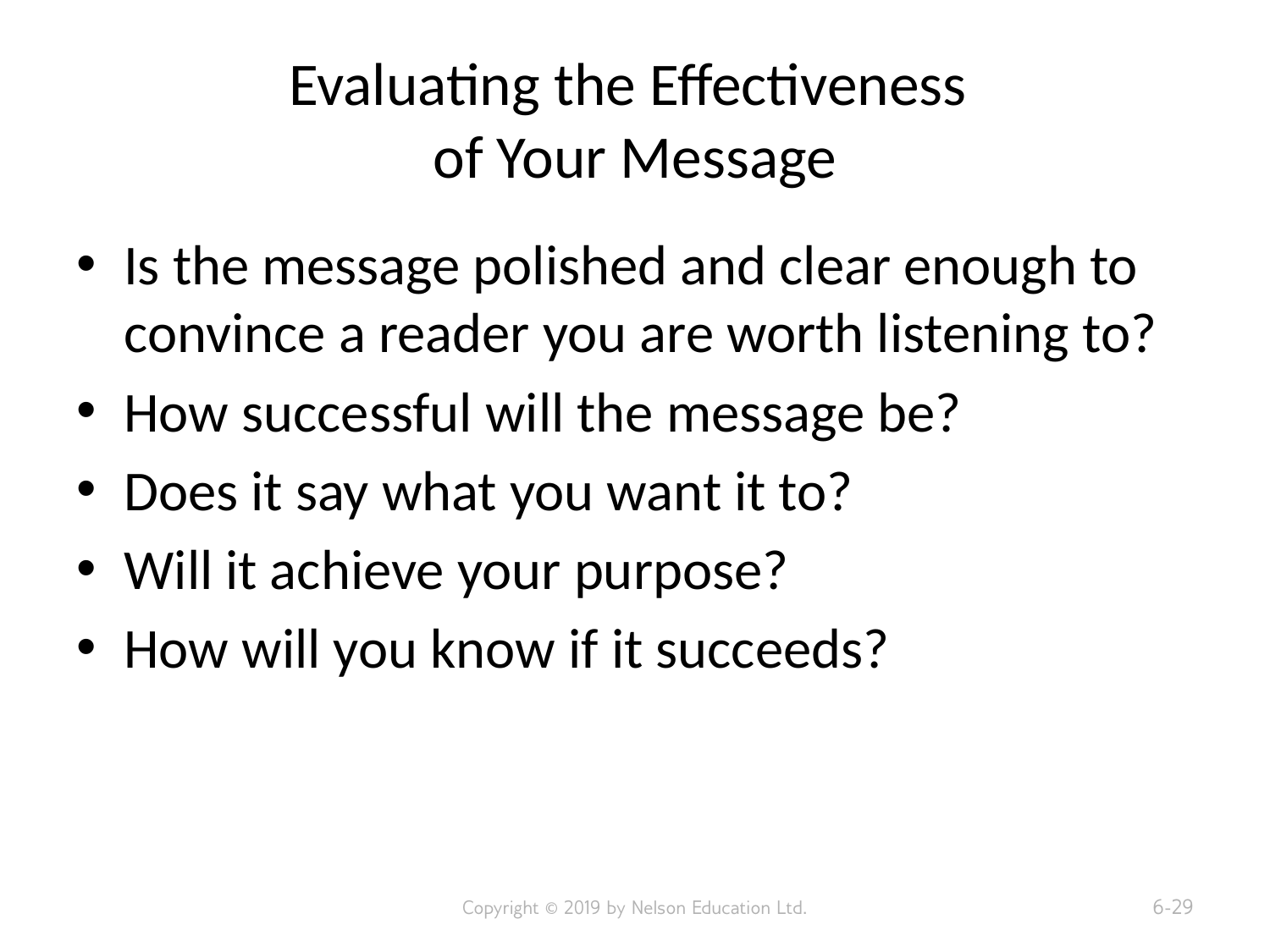

# Evaluating the Effectiveness of Your Message
Is the message polished and clear enough to convince a reader you are worth listening to?
How successful will the message be?
Does it say what you want it to?
Will it achieve your purpose?
How will you know if it succeeds?

Copyright © 2019 by Nelson Education Ltd.
6-29